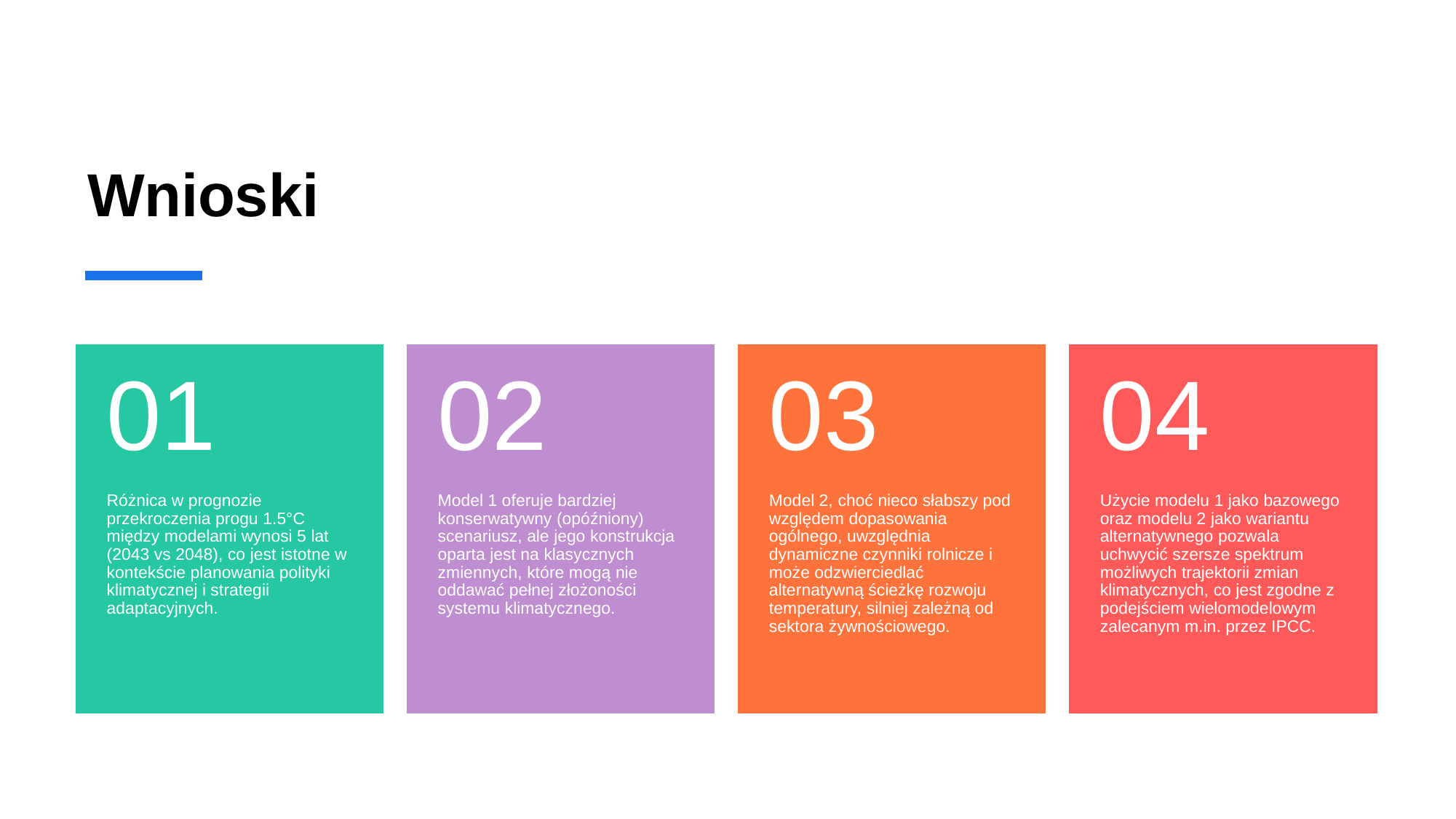

# Wnioski
Różnica w prognozie przekroczenia progu 1.5°C między modelami wynosi 5 lat (2043 vs 2048), co jest istotne w kontekście planowania polityki klimatycznej i strategii adaptacyjnych.
01
Model 1 oferuje bardziej konserwatywny (opóźniony) scenariusz, ale jego konstrukcja oparta jest na klasycznych zmiennych, które mogą nie oddawać pełnej złożoności systemu klimatycznego.
02
Model 2, choć nieco słabszy pod względem dopasowania ogólnego, uwzględnia dynamiczne czynniki rolnicze i może odzwierciedlać alternatywną ścieżkę rozwoju temperatury, silniej zależną od sektora żywnościowego.
03
Użycie modelu 1 jako bazowego oraz modelu 2 jako wariantu alternatywnego pozwala uchwycić szersze spektrum możliwych trajektorii zmian klimatycznych, co jest zgodne z podejściem wielomodelowym zalecanym m.in. przez IPCC.
04